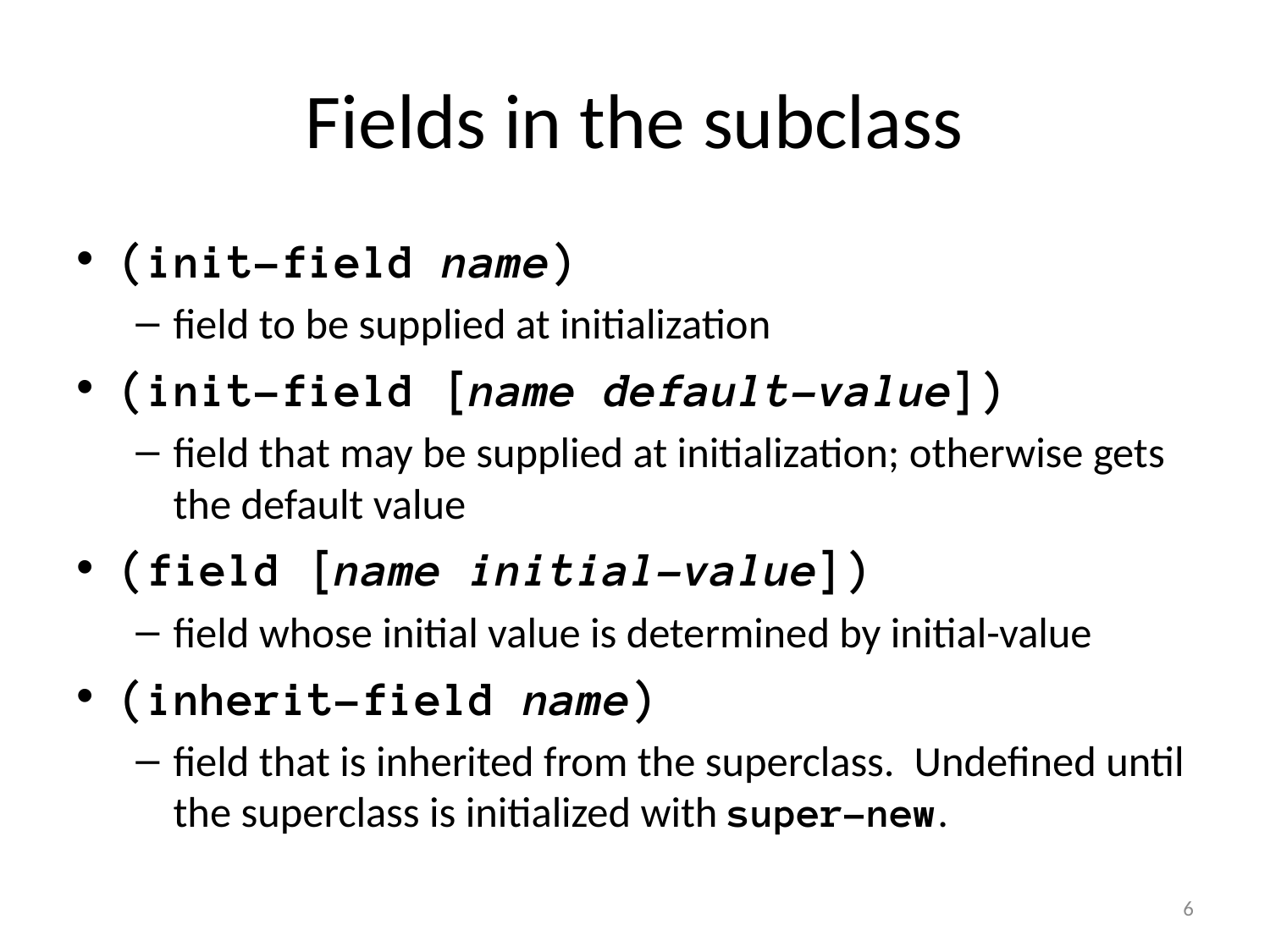

# Fields in the subclass
(init-field name)
field to be supplied at initialization
(init-field [name default-value])
field that may be supplied at initialization; otherwise gets the default value
(field [name initial-value])
field whose initial value is determined by initial-value
(inherit-field name)
field that is inherited from the superclass.  Undefined until the superclass is initialized with super-new.
6